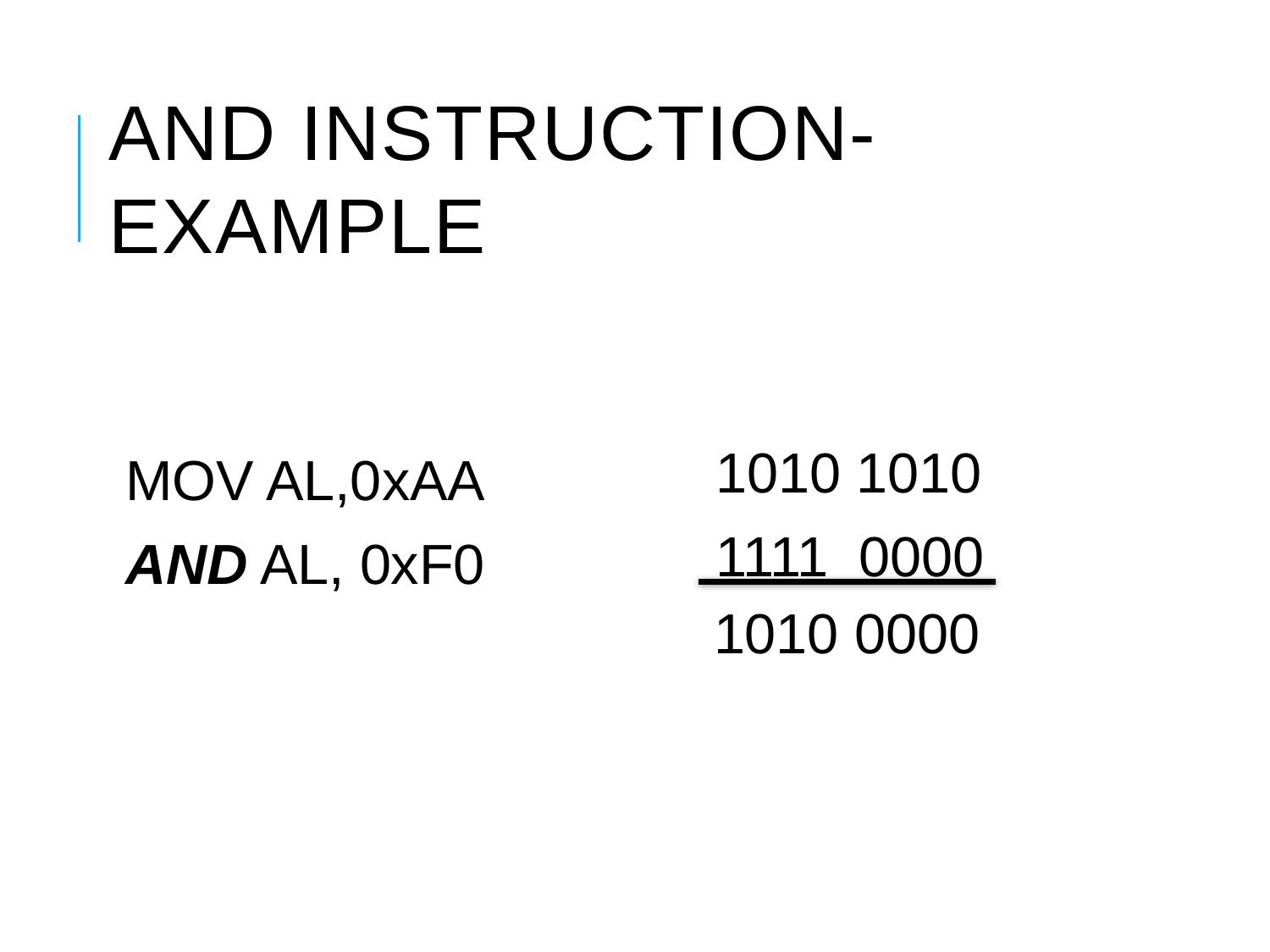

# And INSTRUCTION-example
MOV AL,0xAA
AND AL, 0xF0
1010 1010
1111  0000

1010 0000
5